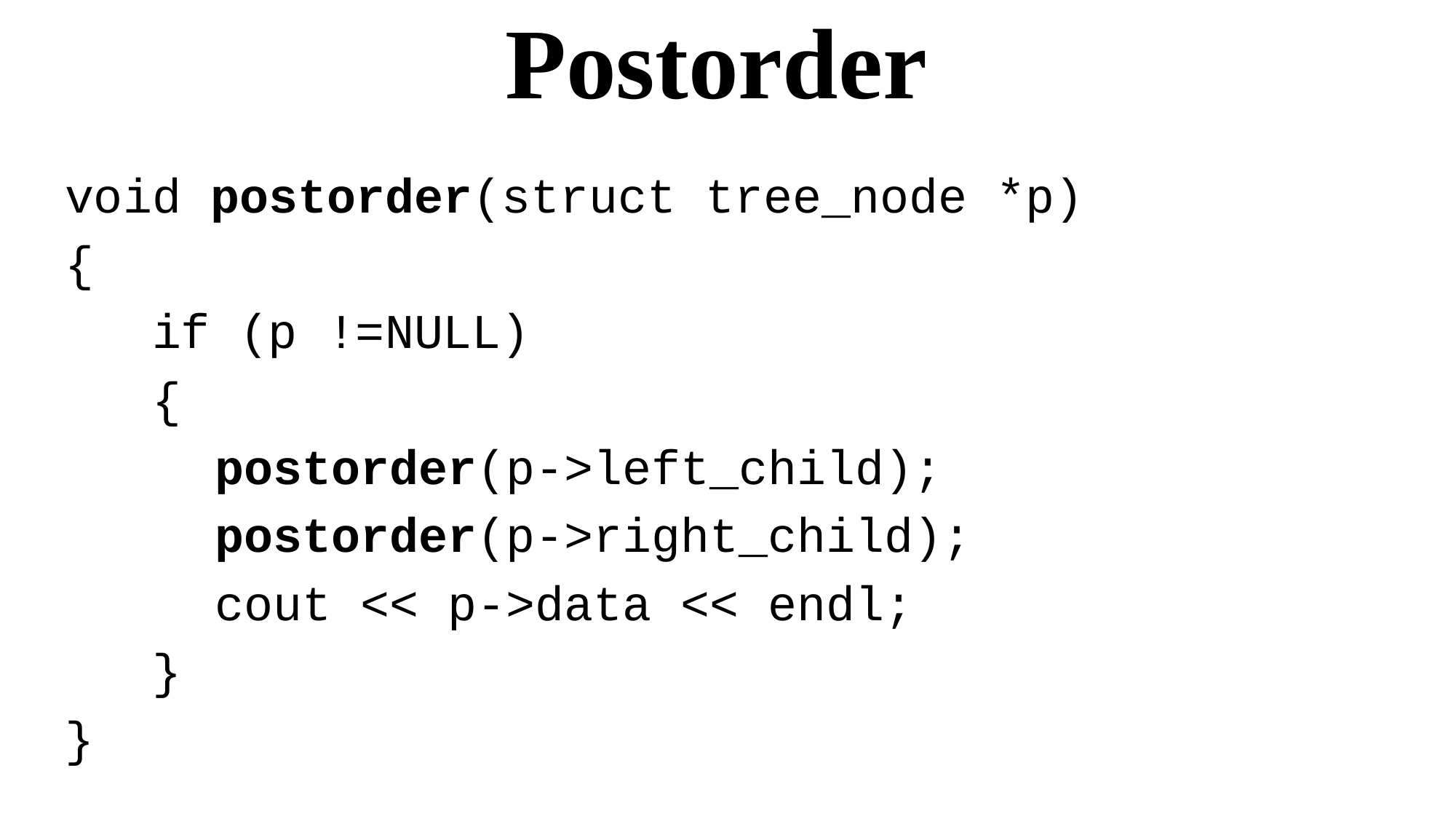

# Postorder
void postorder(struct tree_node *p)
{
   if (p !=NULL)
   {
		postorder(p->left_child);
		postorder(p->right_child);
		cout << p->data << endl;
   }
}